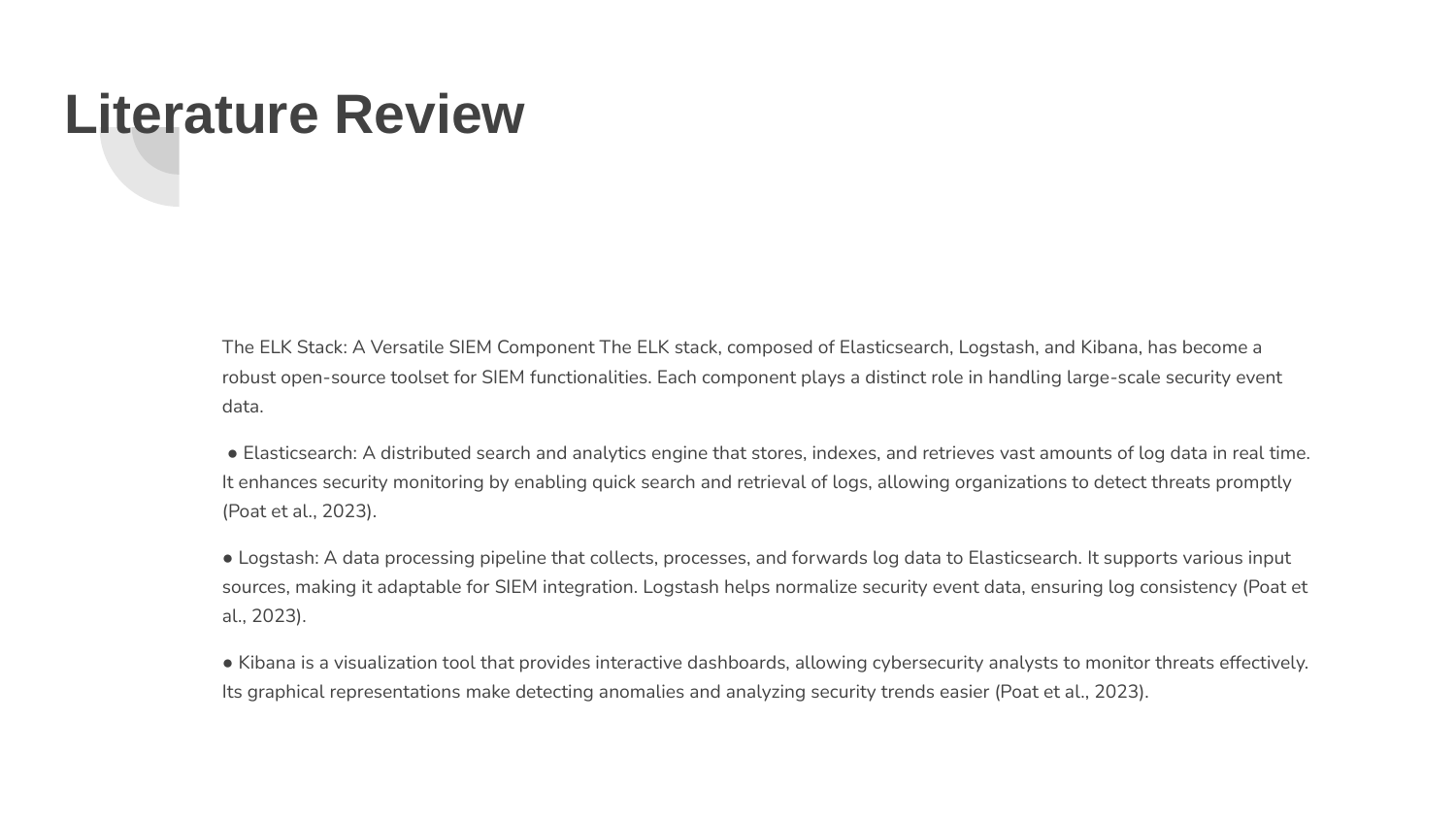

# Literature Review
The ELK Stack: A Versatile SIEM Component The ELK stack, composed of Elasticsearch, Logstash, and Kibana, has become a robust open-source toolset for SIEM functionalities. Each component plays a distinct role in handling large-scale security event data.
 ● Elasticsearch: A distributed search and analytics engine that stores, indexes, and retrieves vast amounts of log data in real time. It enhances security monitoring by enabling quick search and retrieval of logs, allowing organizations to detect threats promptly (Poat et al., 2023).
● Logstash: A data processing pipeline that collects, processes, and forwards log data to Elasticsearch. It supports various input sources, making it adaptable for SIEM integration. Logstash helps normalize security event data, ensuring log consistency (Poat et al., 2023).
● Kibana is a visualization tool that provides interactive dashboards, allowing cybersecurity analysts to monitor threats effectively. Its graphical representations make detecting anomalies and analyzing security trends easier (Poat et al., 2023).